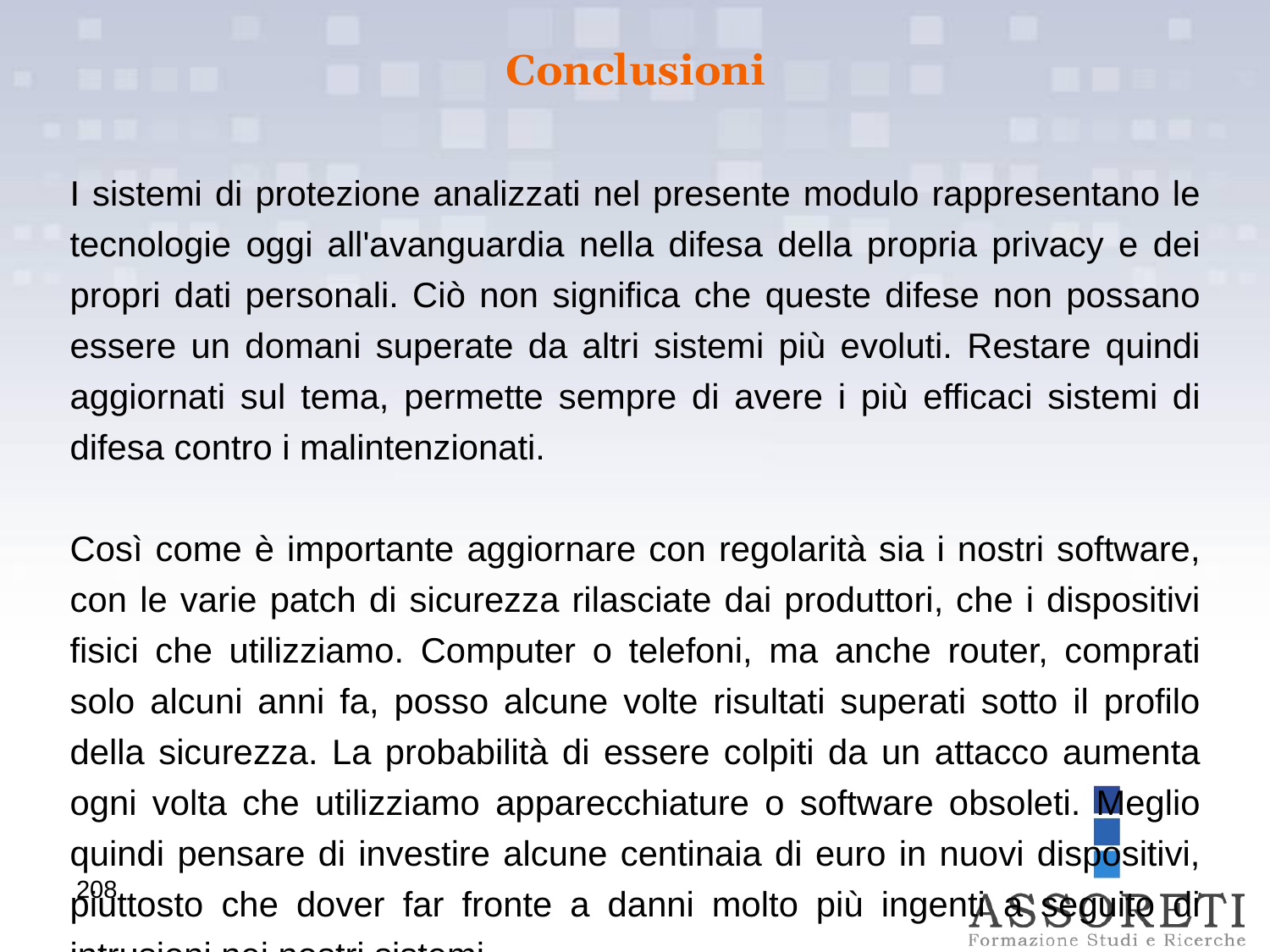

Conclusioni
I sistemi di protezione analizzati nel presente modulo rappresentano le tecnologie oggi all'avanguardia nella difesa della propria privacy e dei propri dati personali. Ciò non significa che queste difese non possano essere un domani superate da altri sistemi più evoluti. Restare quindi aggiornati sul tema, permette sempre di avere i più efficaci sistemi di difesa contro i malintenzionati.

Così come è importante aggiornare con regolarità sia i nostri software, con le varie patch di sicurezza rilasciate dai produttori, che i dispositivi fisici che utilizziamo. Computer o telefoni, ma anche router, comprati solo alcuni anni fa, posso alcune volte risultati superati sotto il profilo della sicurezza. La probabilità di essere colpiti da un attacco aumenta ogni volta che utilizziamo apparecchiature o software obsoleti. Meglio quindi pensare di investire alcune centinaia di euro in nuovi dispositivi, piuttosto che dover far fronte a danni molto più ingenti a seguito di intrusioni nei nostri sistemi.
208